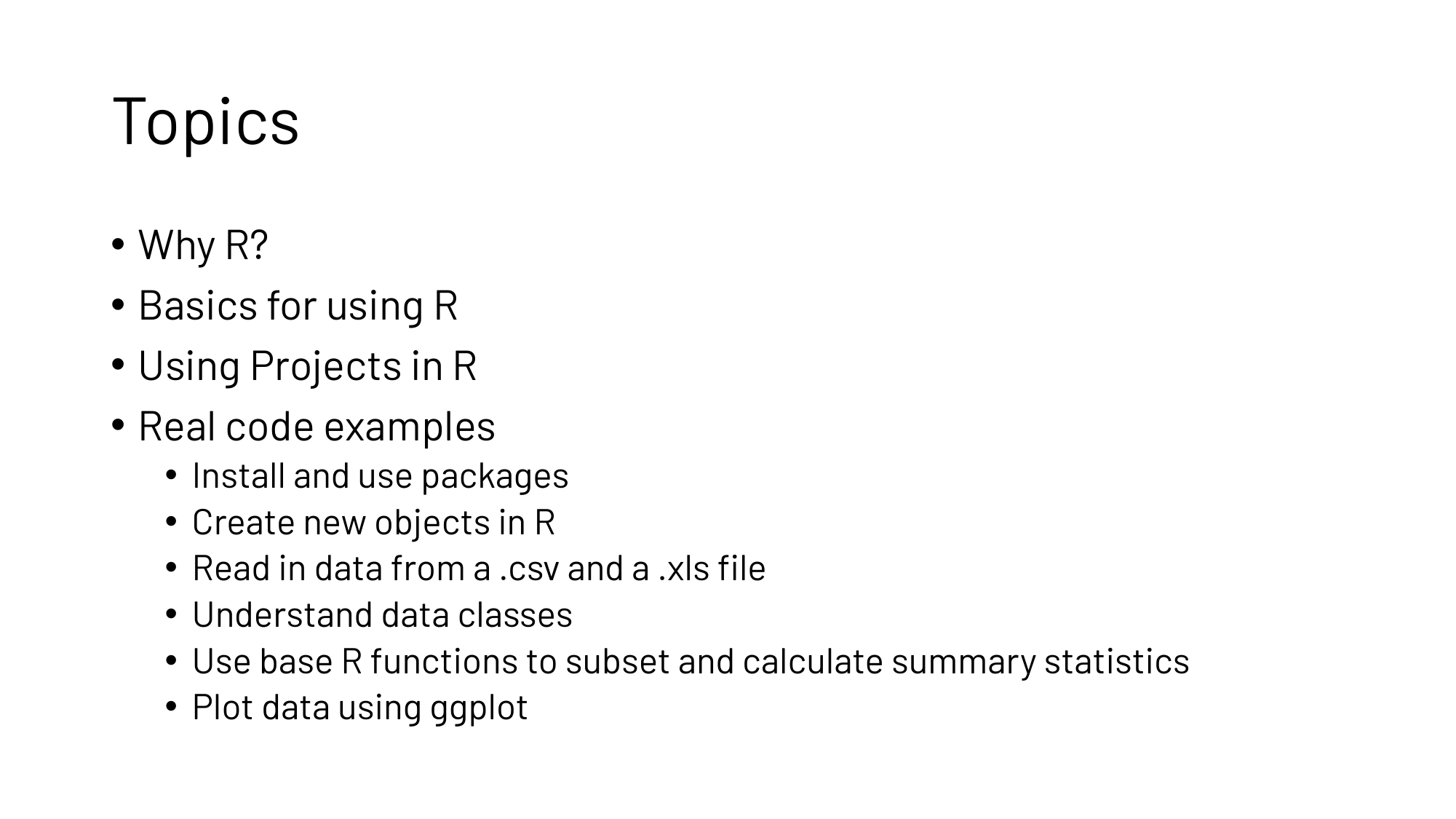

# Topics
Why R?
Basics for using R
Using Projects in R
Real code examples
Install and use packages
Create new objects in R
Read in data from a .csv and a .xls file
Understand data classes
Use base R functions to subset and calculate summary statistics
Plot data using ggplot